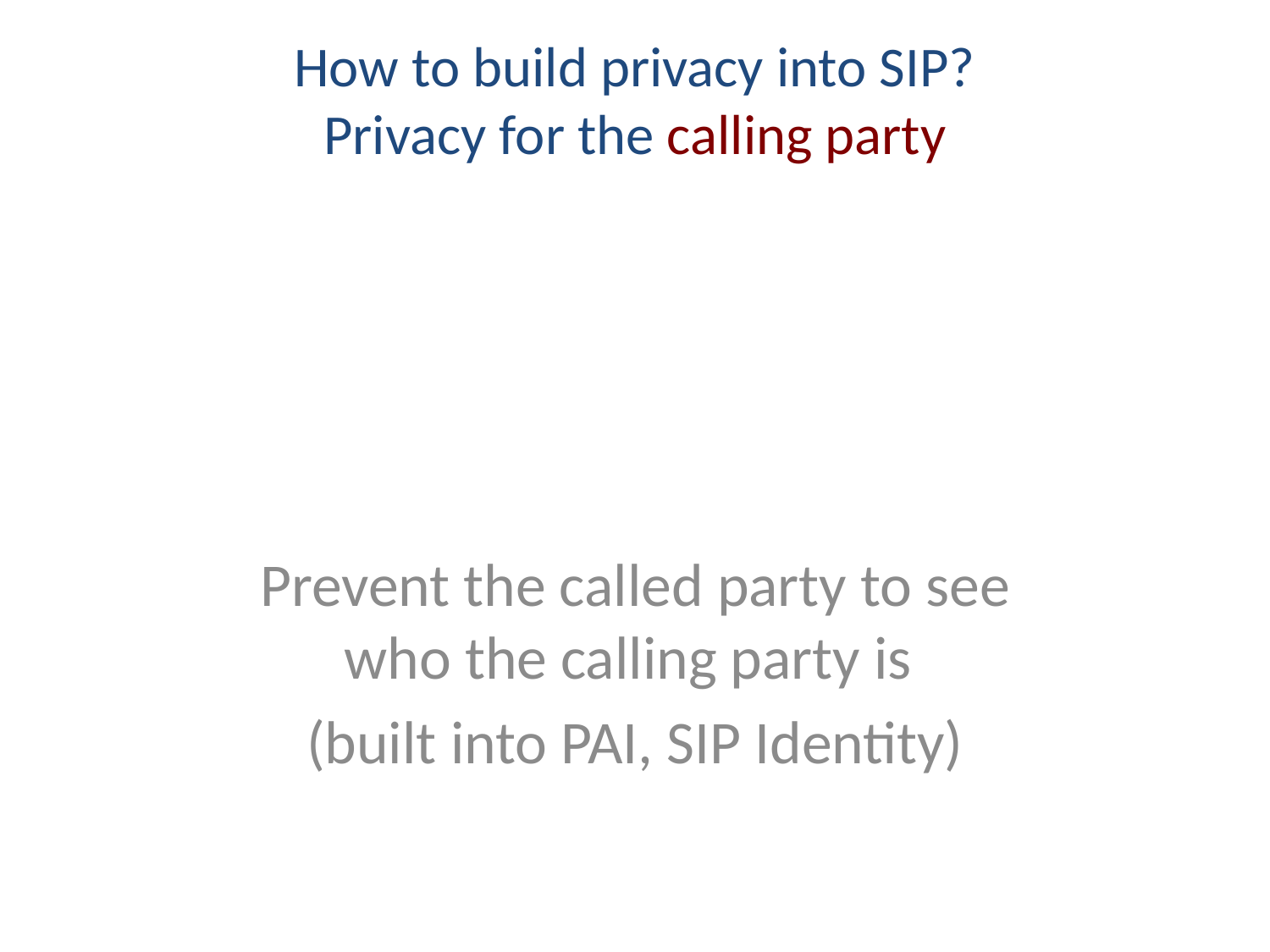

How to build privacy into SIP?
Privacy for the calling party
Prevent the called party to see who the calling party is
(built into PAI, SIP Identity)